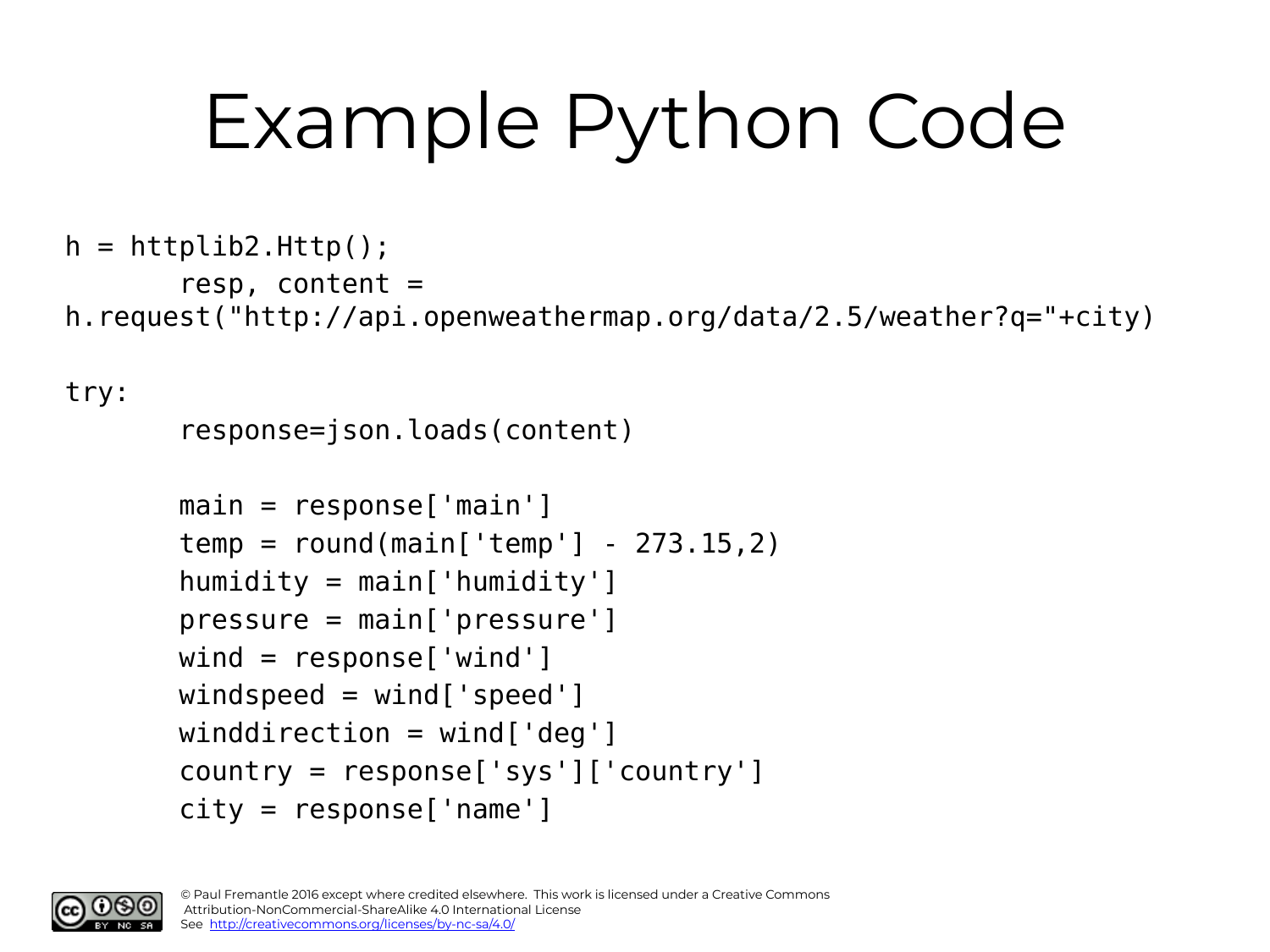

# Example Python Code
h = httplib2.Http();
       resp, content = h.request("http://api.openweathermap.org/data/2.5/weather?q="+city)

try:
       response=json.loads(content)

       main = response['main']
       temp = round(main['temp'] - 273.15,2)
       humidity = main['humidity']
       pressure = main['pressure']
       wind = response['wind']
       windspeed = wind['speed']
       winddirection = wind['deg']
       country = response['sys']['country']
       city = response['name']